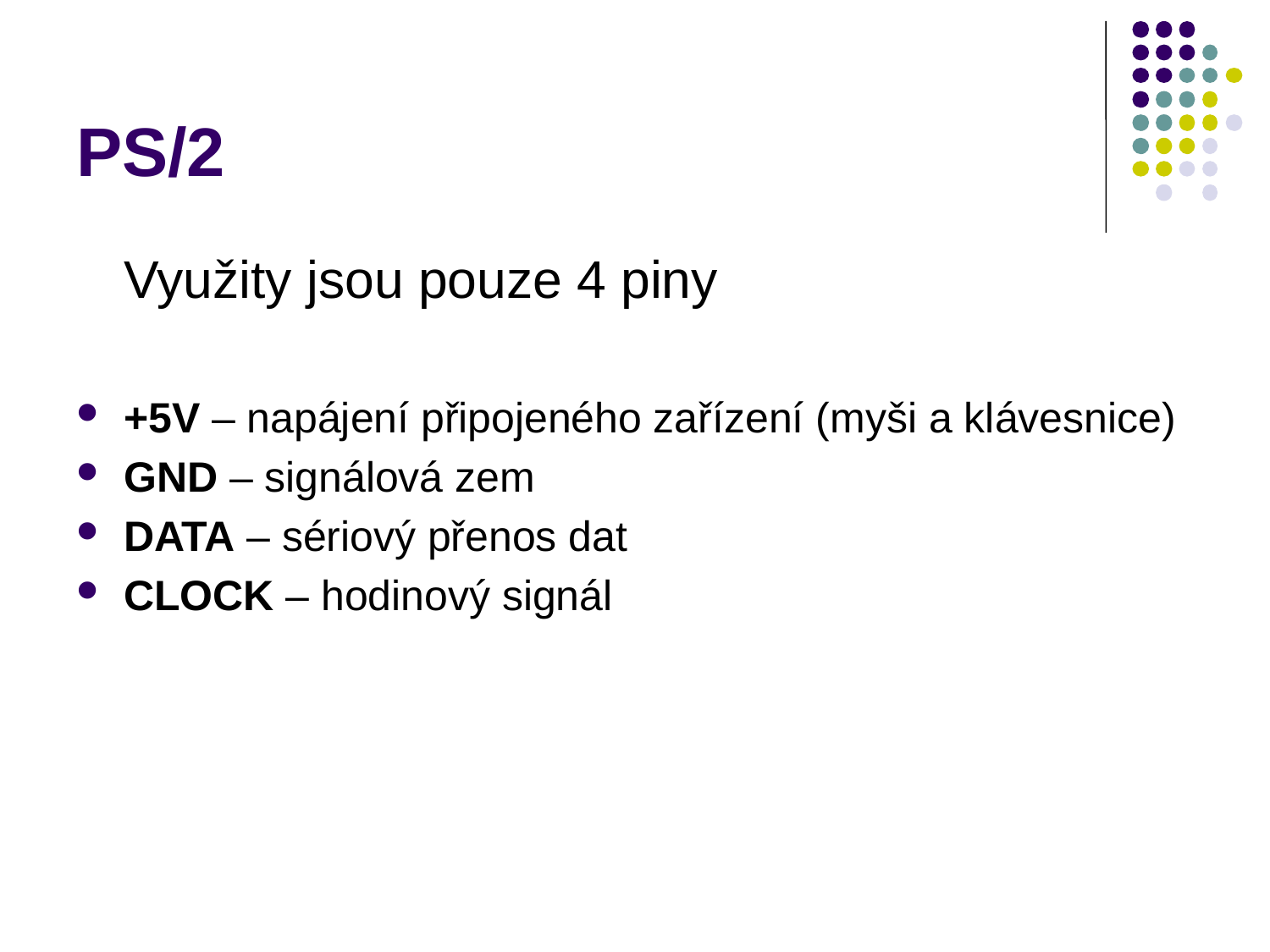

# PS/2
Využity jsou pouze 4 piny

+5V – napájení připojeného zařízení (myši a klávesnice)
GND – signálová zem
DATA – sériový přenos dat
CLOCK – hodinový signál